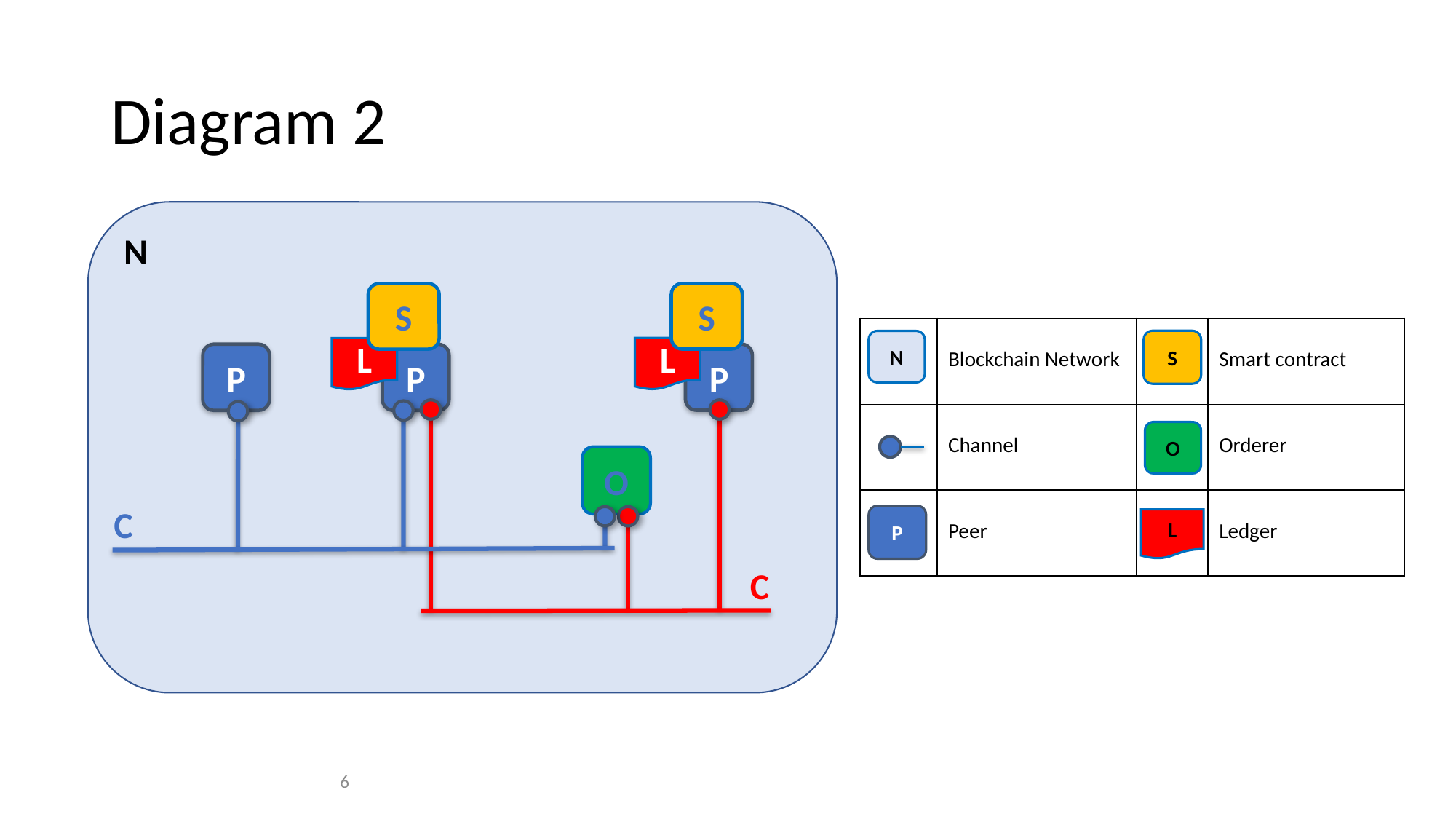

# Diagram 2

N
S
S
|  | Blockchain Network |  | Smart contract |
| --- | --- | --- | --- |
|  | Channel |  | Orderer |
|  | Peer |  | Ledger |
S
N
L
L
P
P
P

O

O
C
P

L
C
6